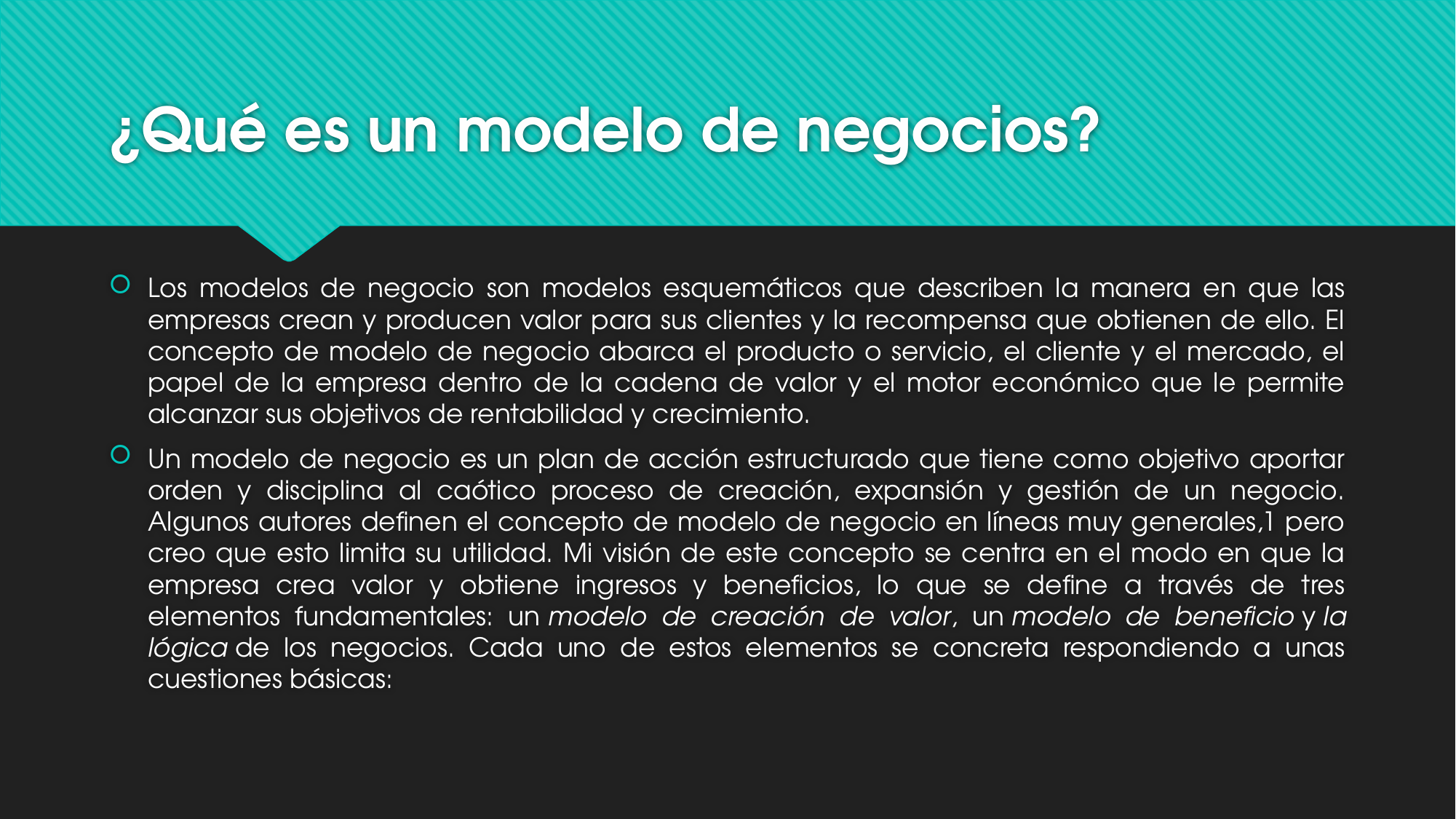

# ¿Qué es un modelo de negocios?
Los modelos de negocio son modelos esquemáticos que describen la manera en que las empresas crean y producen valor para sus clientes y la recompensa que obtienen de ello. El concepto de modelo de negocio abarca el producto o servicio, el cliente y el mercado, el papel de la empresa dentro de la cadena de valor y el motor económico que le permite alcanzar sus objetivos de rentabilidad y crecimiento.
Un modelo de negocio es un plan de acción estructurado que tiene como objetivo aportar orden y disciplina al caótico proceso de creación, expansión y gestión de un negocio. Algunos autores definen el concepto de modelo de negocio en líneas muy generales,1 pero creo que esto limita su utilidad. Mi visión de este concepto se centra en el modo en que la empresa crea valor y obtiene ingresos y beneficios, lo que se define a través de tres elementos fundamentales: un modelo de creación de valor, un modelo de beneficio y la lógica de los negocios. Cada uno de estos elementos se concreta respondiendo a unas cuestiones básicas: